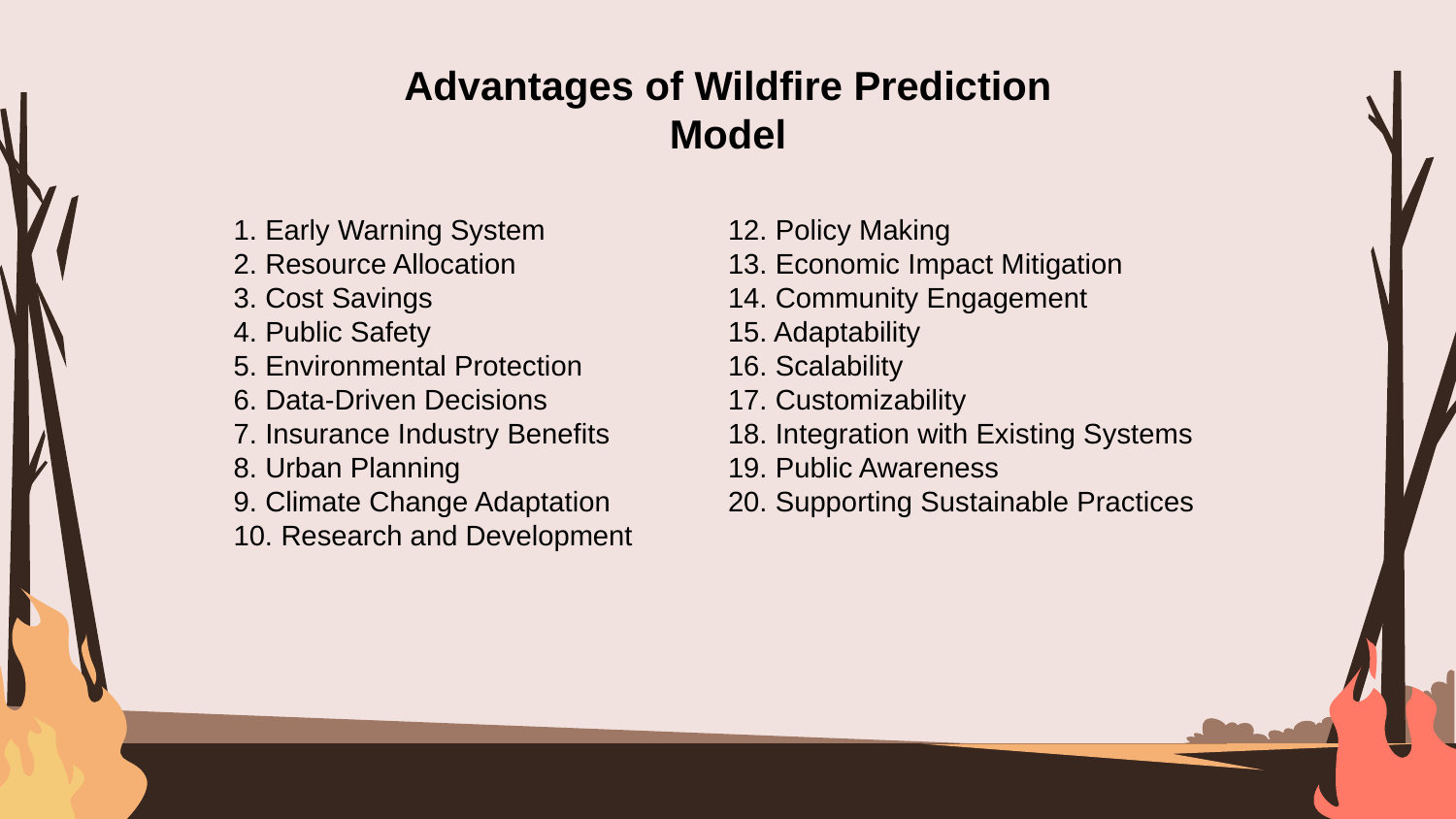

Advantages of Wildfire Prediction Model
1. Early Warning System
2. Resource Allocation
3. Cost Savings
4. Public Safety
5. Environmental Protection
6. Data-Driven Decisions
7. Insurance Industry Benefits
8. Urban Planning
9. Climate Change Adaptation
10. Research and Development

11. Educational Tool
12. Policy Making
13. Economic Impact Mitigation
14. Community Engagement
15. Adaptability
16. Scalability
17. Customizability
18. Integration with Existing Systems
19. Public Awareness
20. Supporting Sustainable Practices